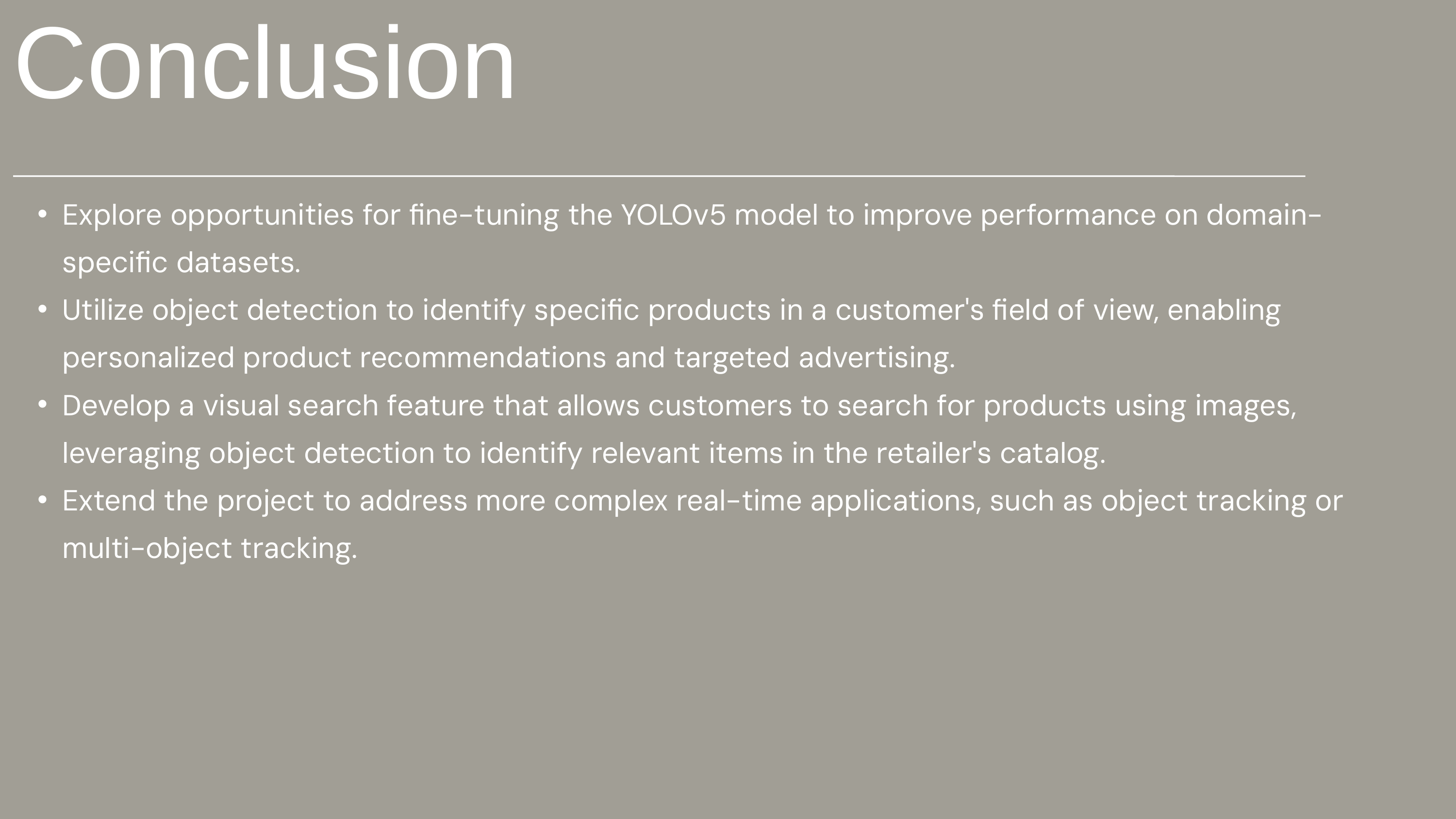

Conclusion

Explore opportunities for fine-tuning the YOLOv5 model to improve performance on domain-specific datasets.
Utilize object detection to identify specific products in a customer's field of view, enabling personalized product recommendations and targeted advertising.
Develop a visual search feature that allows customers to search for products using images, leveraging object detection to identify relevant items in the retailer's catalog.
Extend the project to address more complex real-time applications, such as object tracking or multi-object tracking.